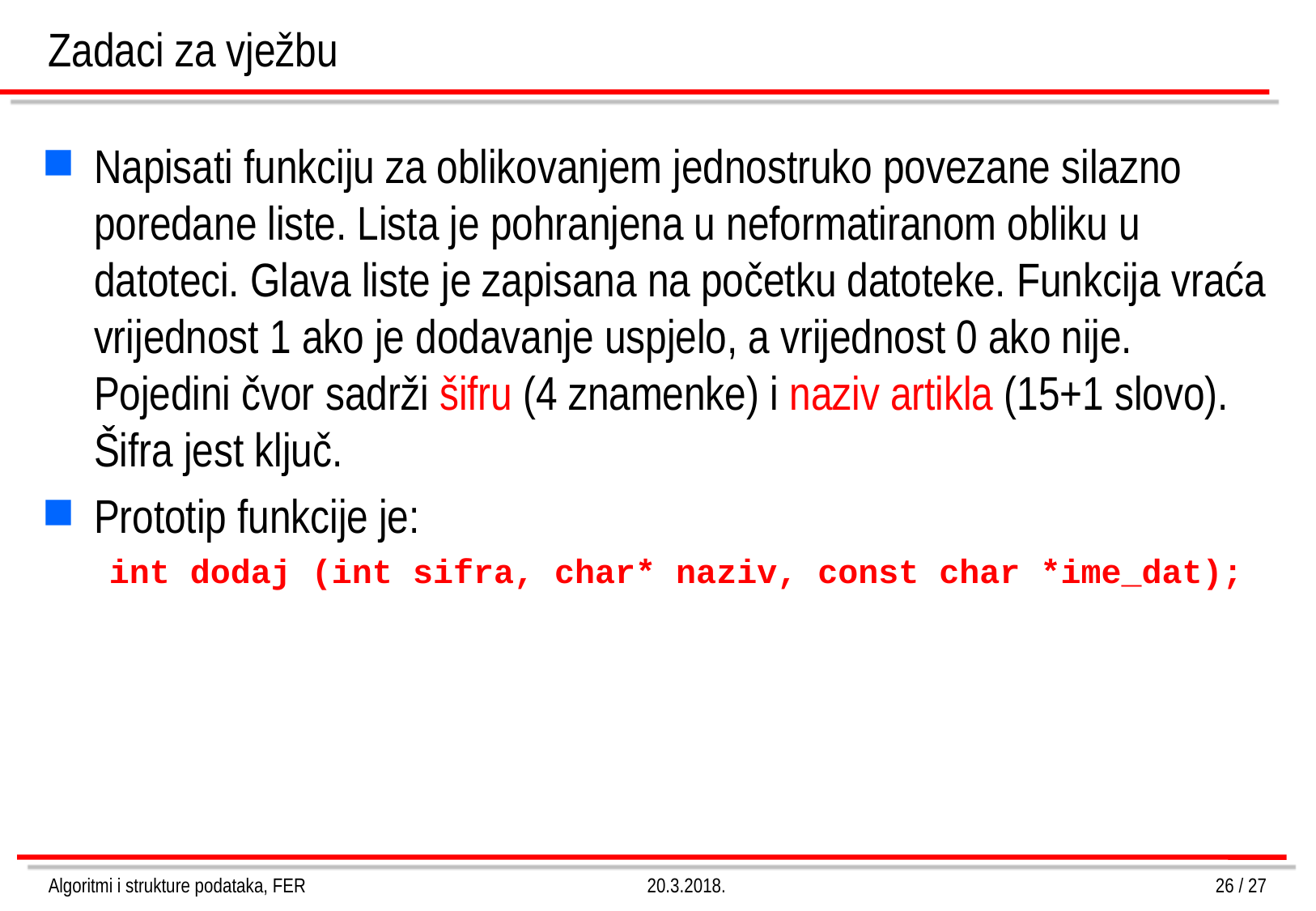

Zadaci za vježbu
Napisati funkciju za oblikovanjem jednostruko povezane silazno poredane liste. Lista je pohranjena u neformatiranom obliku u datoteci. Glava liste je zapisana na početku datoteke. Funkcija vraća vrijednost 1 ako je dodavanje uspjelo, a vrijednost 0 ako nije. Pojedini čvor sadrži šifru (4 znamenke) i naziv artikla (15+1 slovo). Šifra jest ključ.
Prototip funkcije je:
int dodaj (int sifra, char* naziv, const char *ime_dat);

Algoritmi i strukture podataka, FER
20.3.2018.
26 / 27